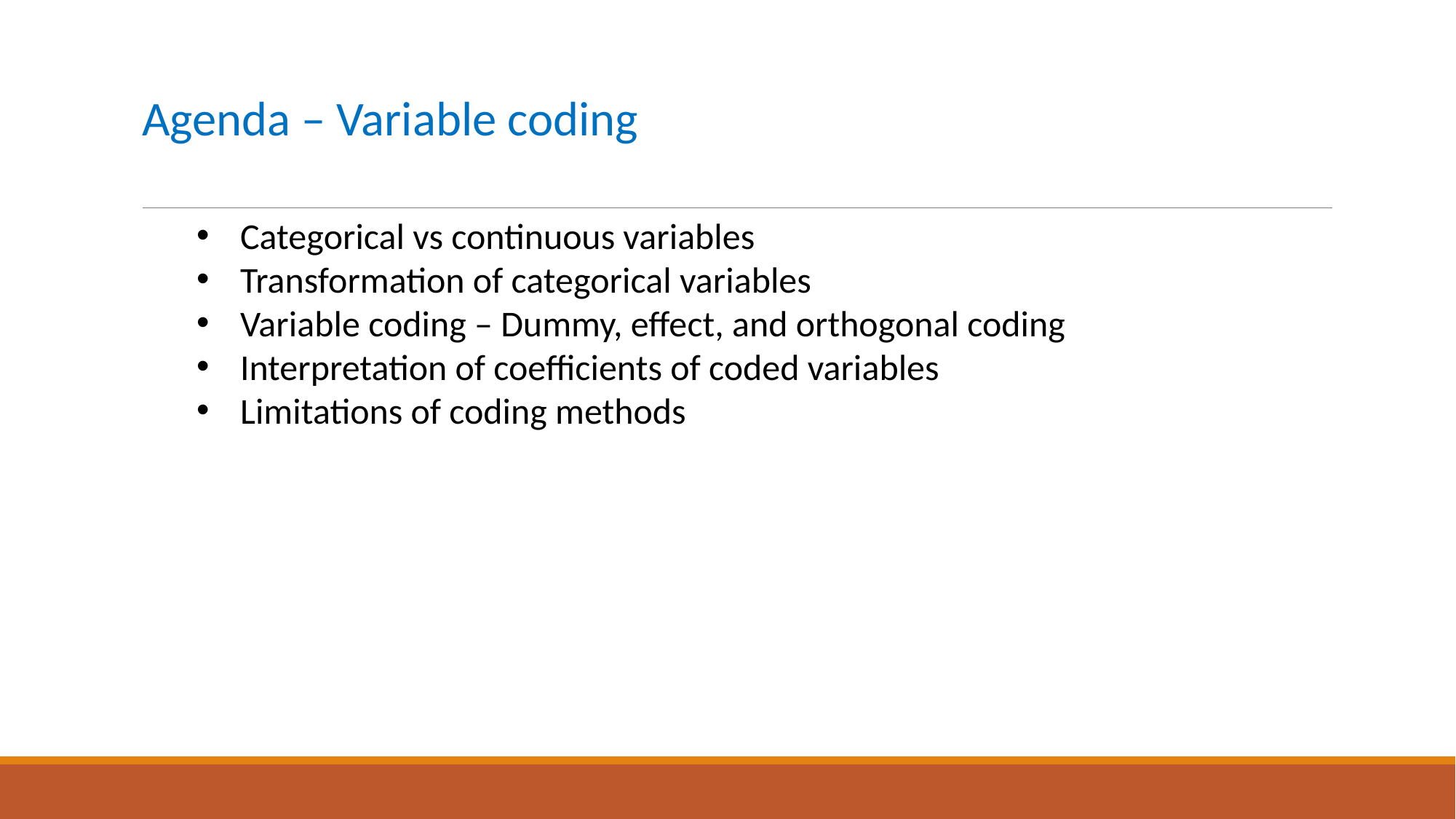

# Agenda – Variable coding
Categorical vs continuous variables
Transformation of categorical variables
Variable coding – Dummy, effect, and orthogonal coding
Interpretation of coefficients of coded variables
Limitations of coding methods